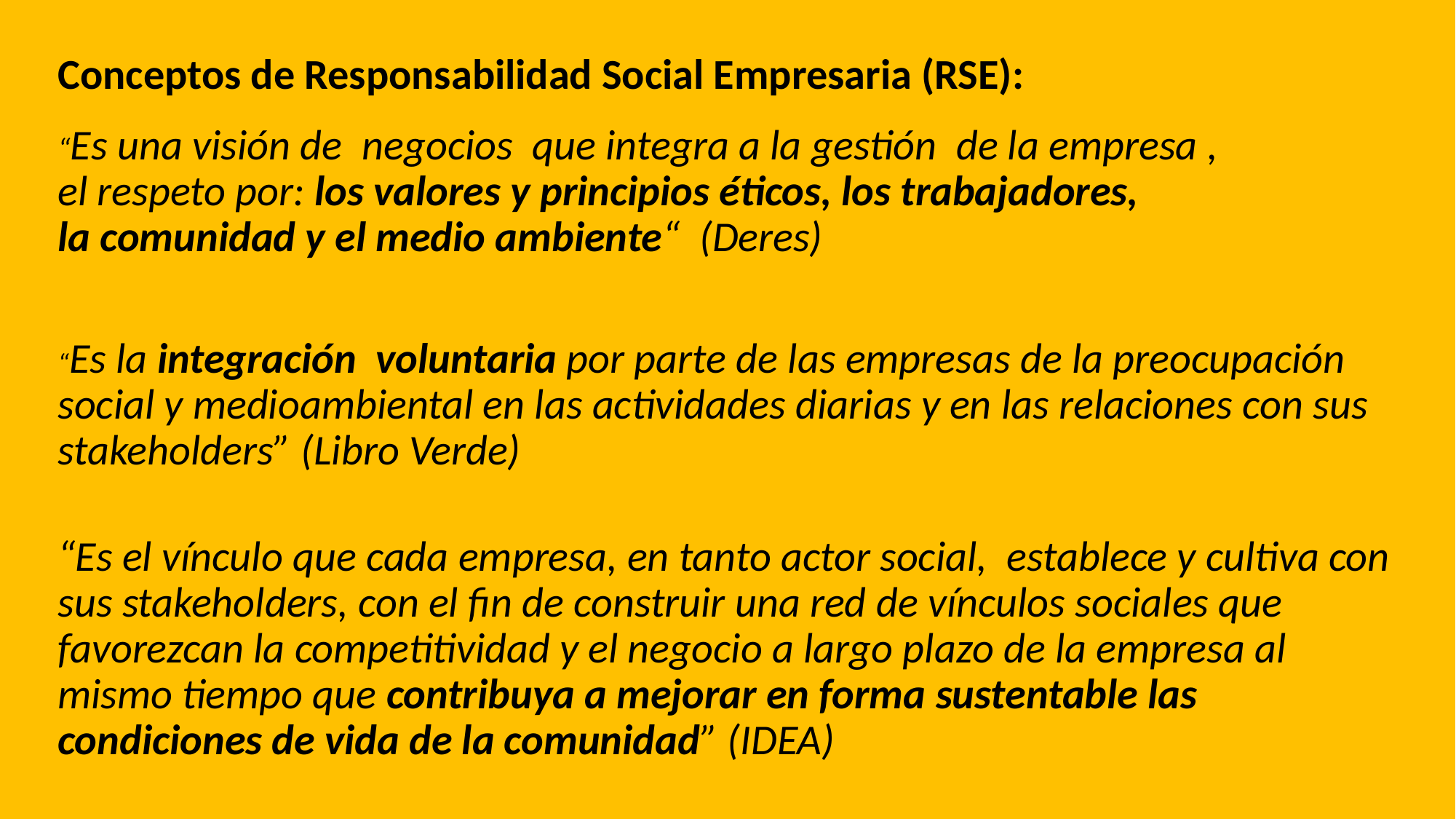

# Conceptos de Responsabilidad Social Empresaria (RSE):
“Es una visión de  negocios  que integra a la gestión  de la empresa , el respeto por: los valores y principios éticos, los trabajadores, la comunidad y el medio ambiente“  (Deres)

“Es la integración  voluntaria por parte de las empresas de la preocupación social y medioambiental en las actividades diarias y en las relaciones con sus stakeholders” (Libro Verde)
“Es el vínculo que cada empresa, en tanto actor social,  establece y cultiva con sus stakeholders, con el fin de construir una red de vínculos sociales que favorezcan la competitividad y el negocio a largo plazo de la empresa al mismo tiempo que contribuya a mejorar en forma sustentable las condiciones de vida de la comunidad” (IDEA)